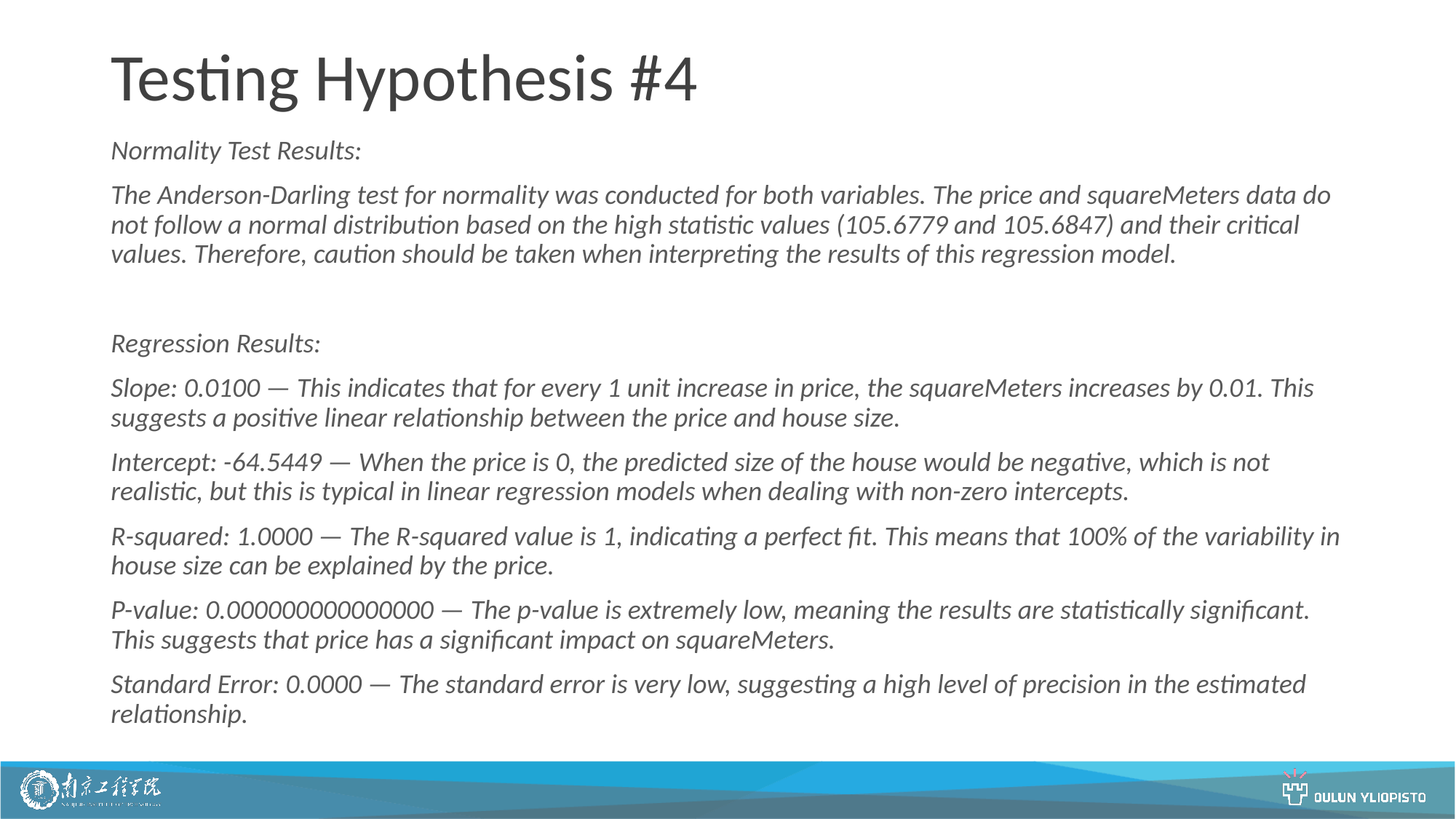

# Testing Hypothesis #4
Normality Test Results:
The Anderson-Darling test for normality was conducted for both variables. The price and squareMeters data do not follow a normal distribution based on the high statistic values (105.6779 and 105.6847) and their critical values. Therefore, caution should be taken when interpreting the results of this regression model.

Regression Results:
Slope: 0.0100 — This indicates that for every 1 unit increase in price, the squareMeters increases by 0.01. This suggests a positive linear relationship between the price and house size.
Intercept: -64.5449 — When the price is 0, the predicted size of the house would be negative, which is not realistic, but this is typical in linear regression models when dealing with non-zero intercepts.
R-squared: 1.0000 — The R-squared value is 1, indicating a perfect fit. This means that 100% of the variability in house size can be explained by the price.
P-value: 0.000000000000000 — The p-value is extremely low, meaning the results are statistically significant. This suggests that price has a significant impact on squareMeters.
Standard Error: 0.0000 — The standard error is very low, suggesting a high level of precision in the estimated relationship.